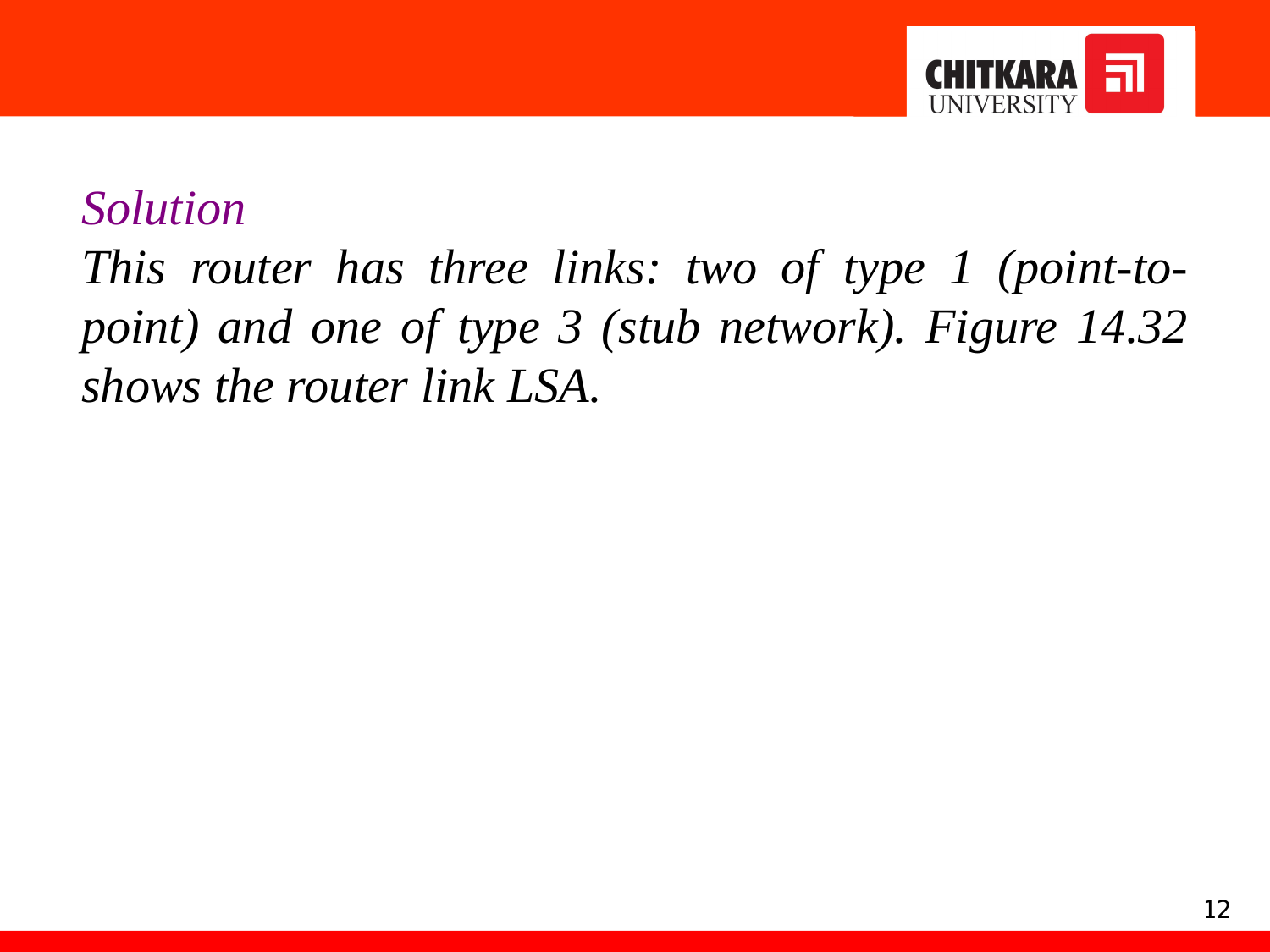

Solution
This router has three links: two of type 1 (point-to-point) and one of type 3 (stub network). Figure 14.32 shows the router link LSA.
12